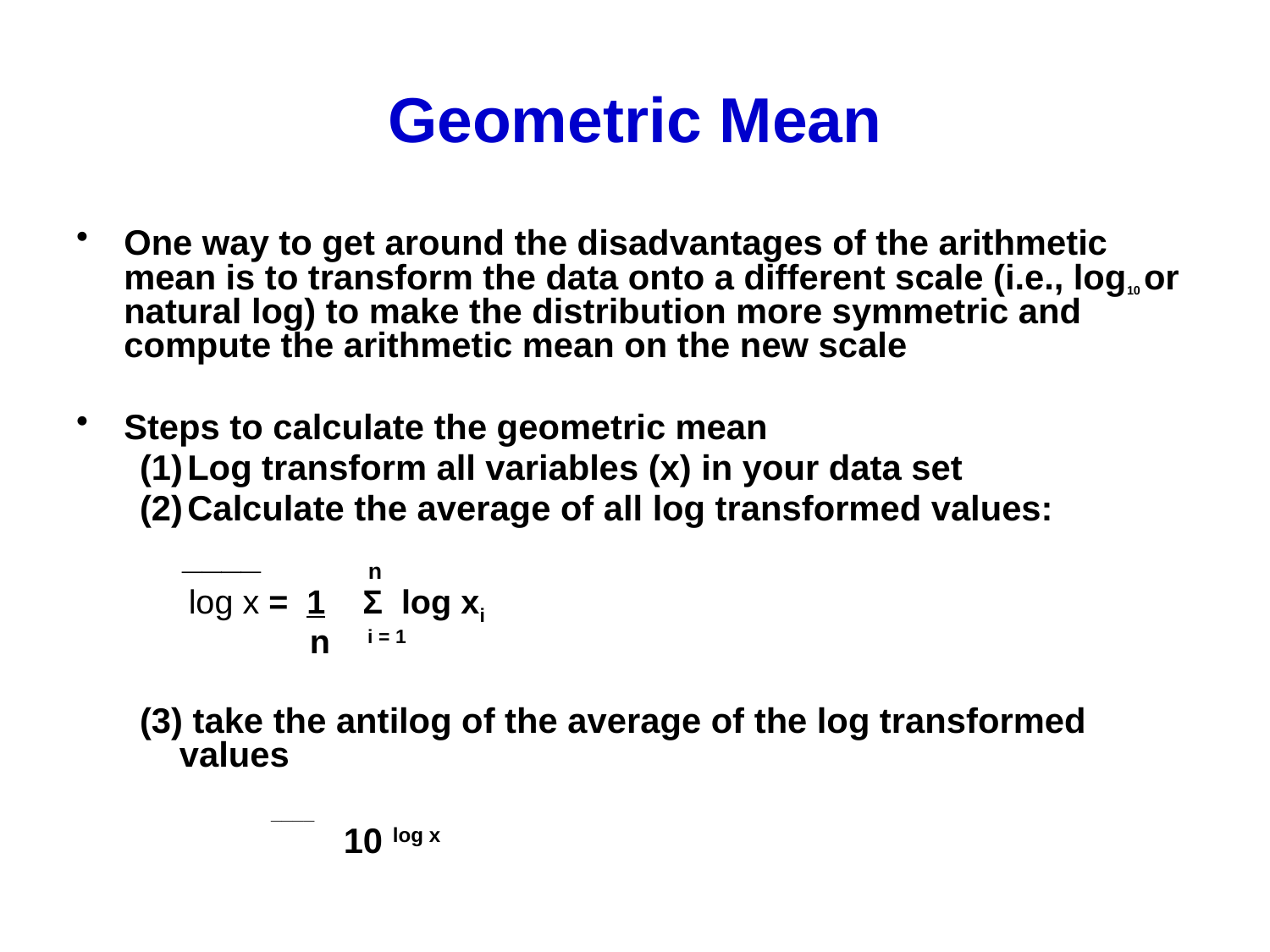

# Geometric Mean
One way to get around the disadvantages of the arithmetic mean is to transform the data onto a different scale (i.e., log10 or natural log) to make the distribution more symmetric and compute the arithmetic mean on the new scale

Steps to calculate the geometric mean
Log transform all variables (x) in your data set
Calculate the average of all log transformed values:
	      ____           n
	 log x =  1    Σ  log xi
	              n    i = 1

(3) take the antilog of the average of the log transformed values
                       ____
		    10 log x